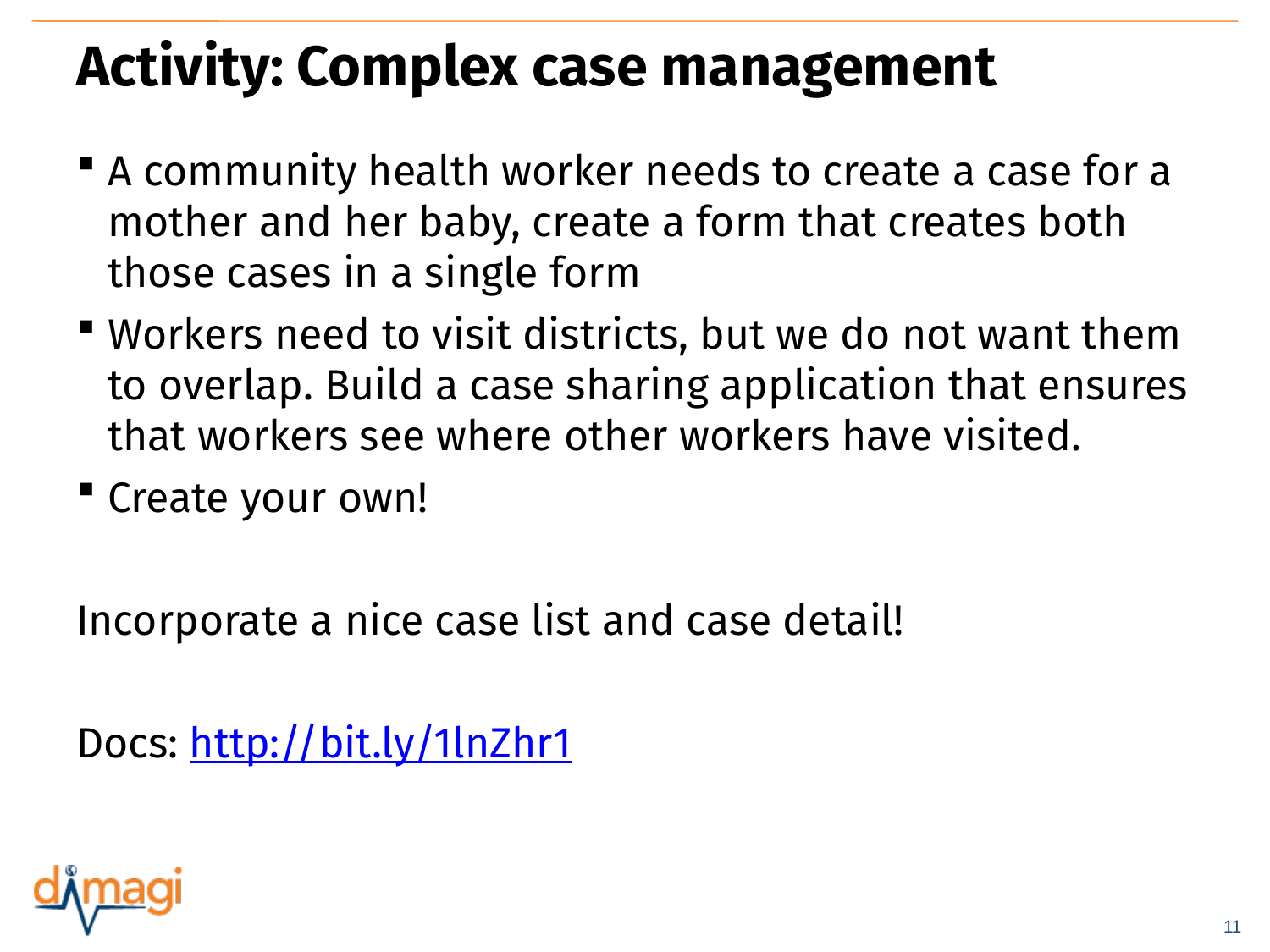

# Activity: Complex case management
A community health worker needs to create a case for a mother and her baby, create a form that creates both those cases in a single form
Workers need to visit districts, but we do not want them to overlap. Build a case sharing application that ensures that workers see where other workers have visited.
Create your own!

Incorporate a nice case list and case detail!

Docs: http://bit.ly/1lnZhr1